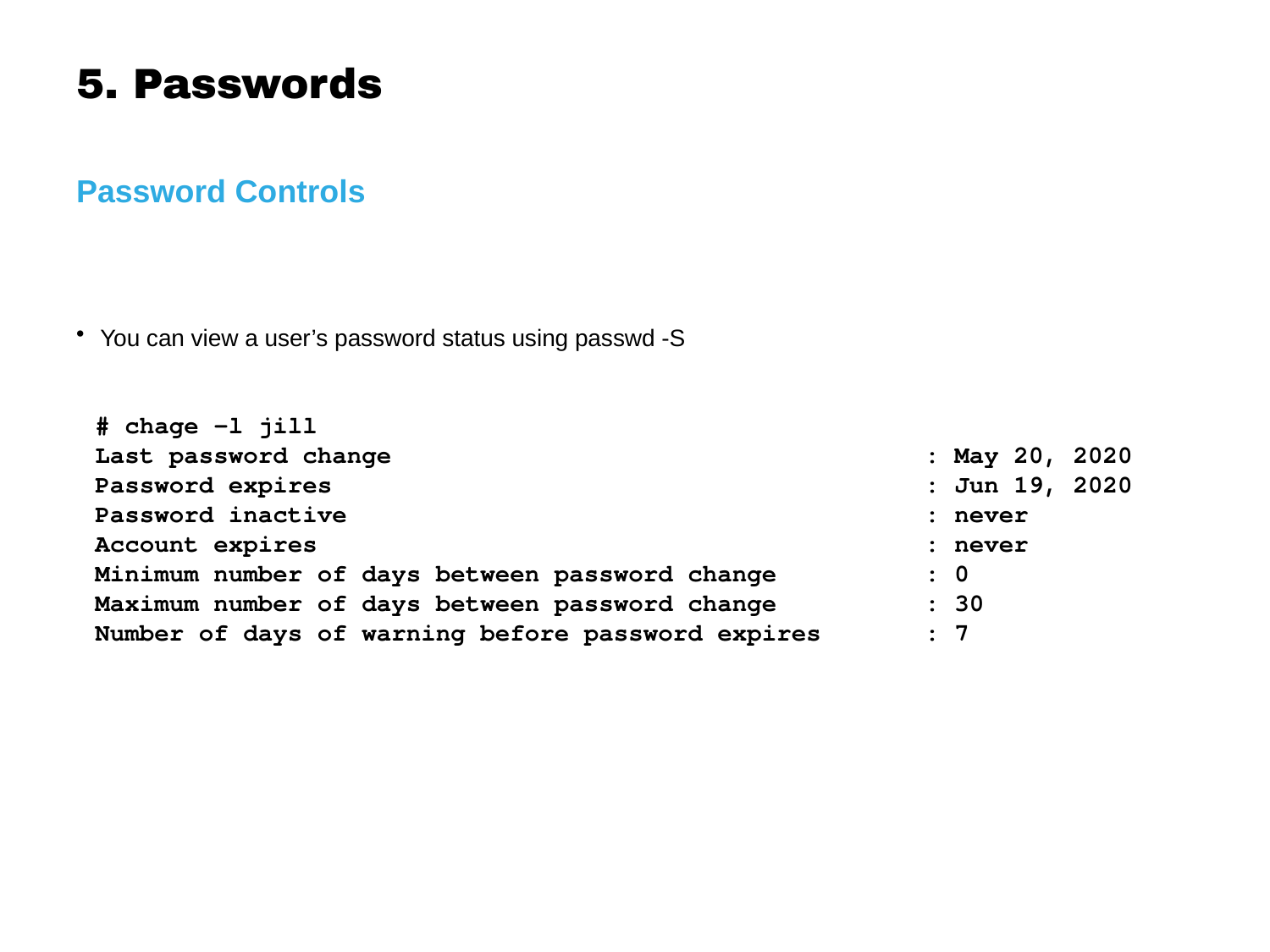

# 5. Passwords
Password Controls
You can view a user’s password status using passwd -S
# chage -l jill
Last password change                                    : May 20, 2020
Password expires                                        : Jun 19, 2020
Password inactive                                       : never
Account expires                                         : never
Minimum number of days between password change          : 0
Maximum number of days between password change          : 30
Number of days of warning before password expires       : 7